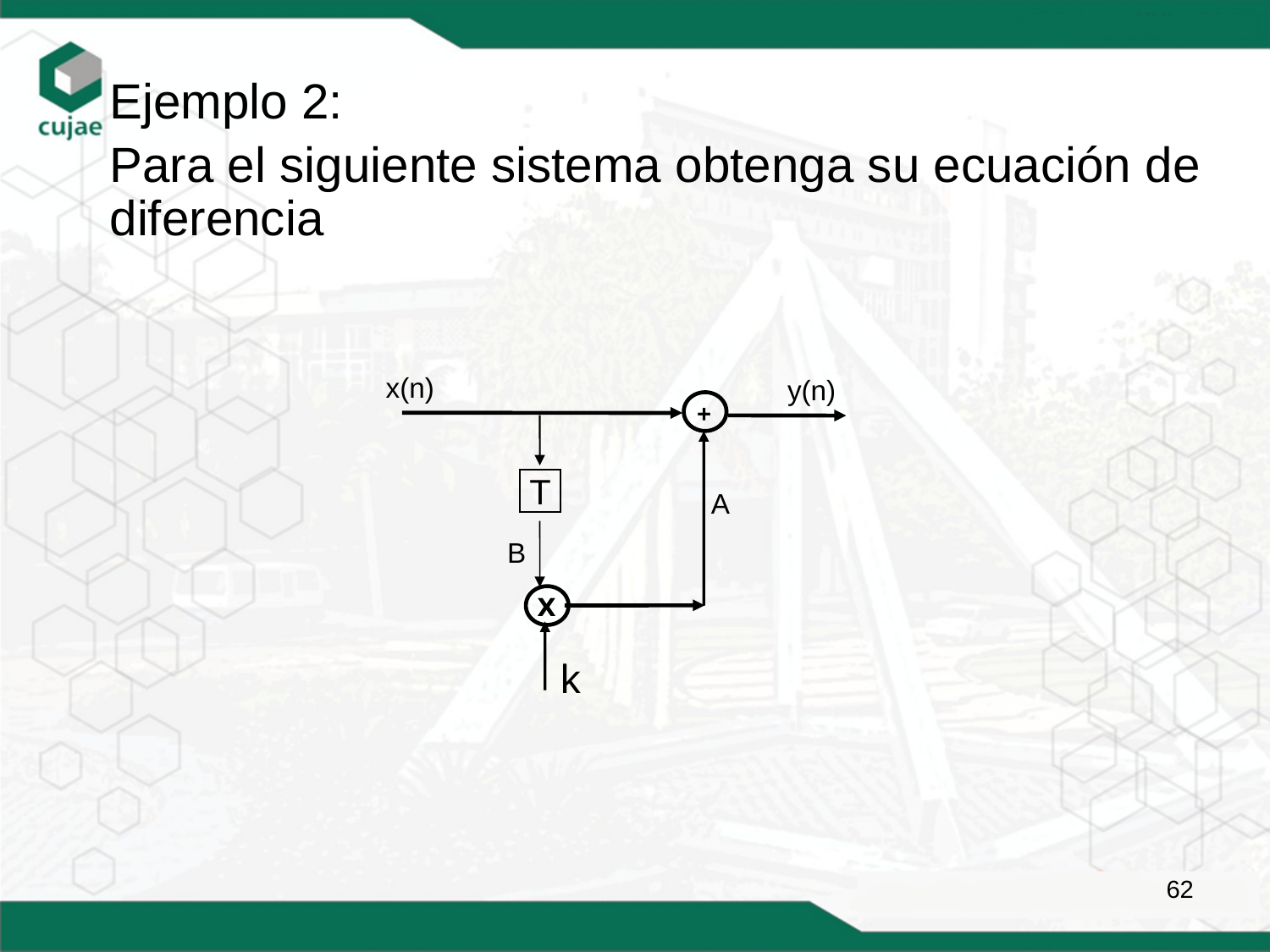

Ejemplo 2:
Para el siguiente sistema obtenga su ecuación de diferencia
x(n)
y(n)
 +

 T
A

B
X

k
62